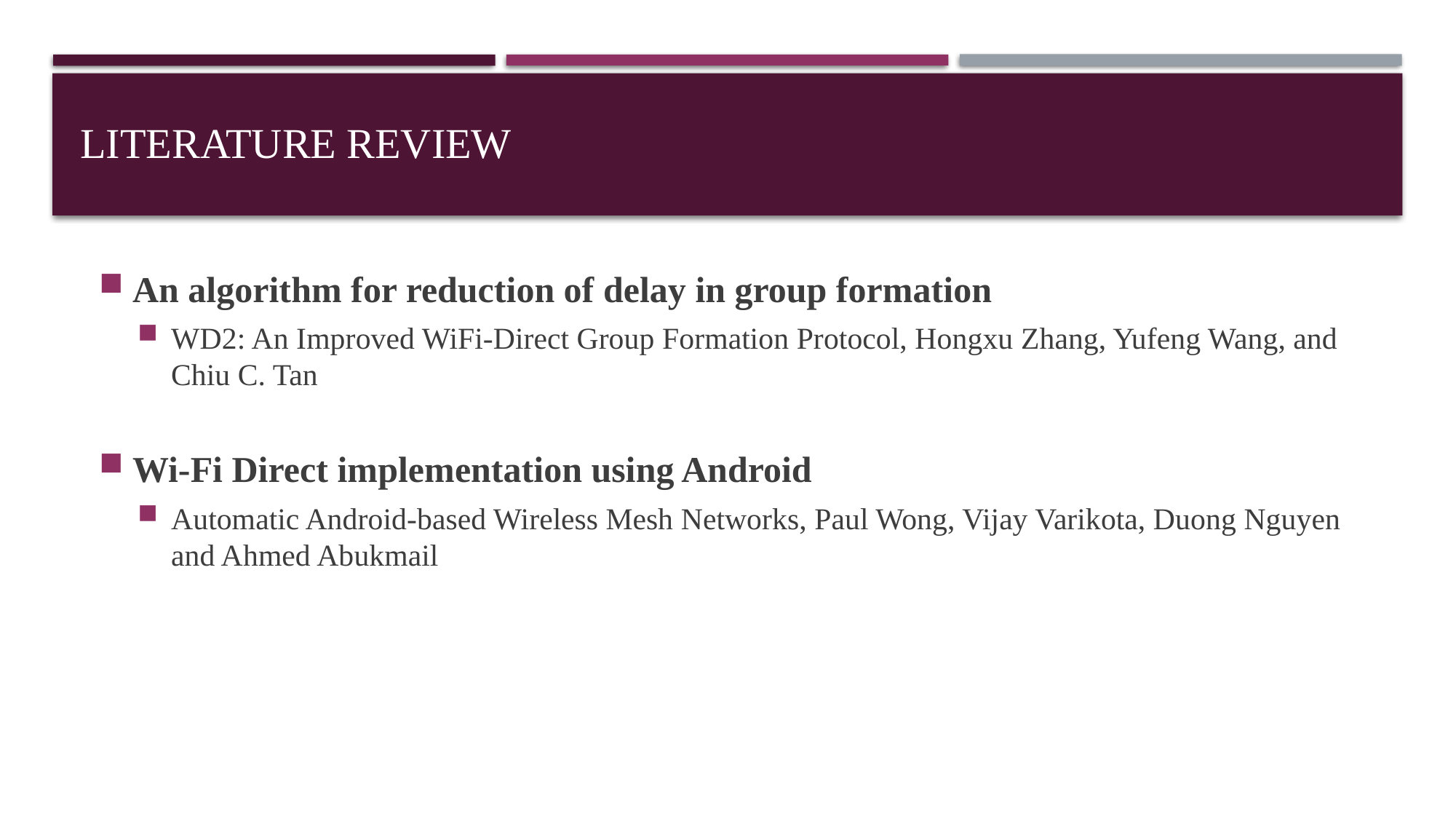

# Literature review
An algorithm for reduction of delay in group formation
WD2: An Improved WiFi-Direct Group Formation Protocol, Hongxu Zhang, Yufeng Wang, and Chiu C. Tan

Wi-Fi Direct implementation using Android
Automatic Android-based Wireless Mesh Networks, Paul Wong, Vijay Varikota, Duong Nguyen and Ahmed Abukmail